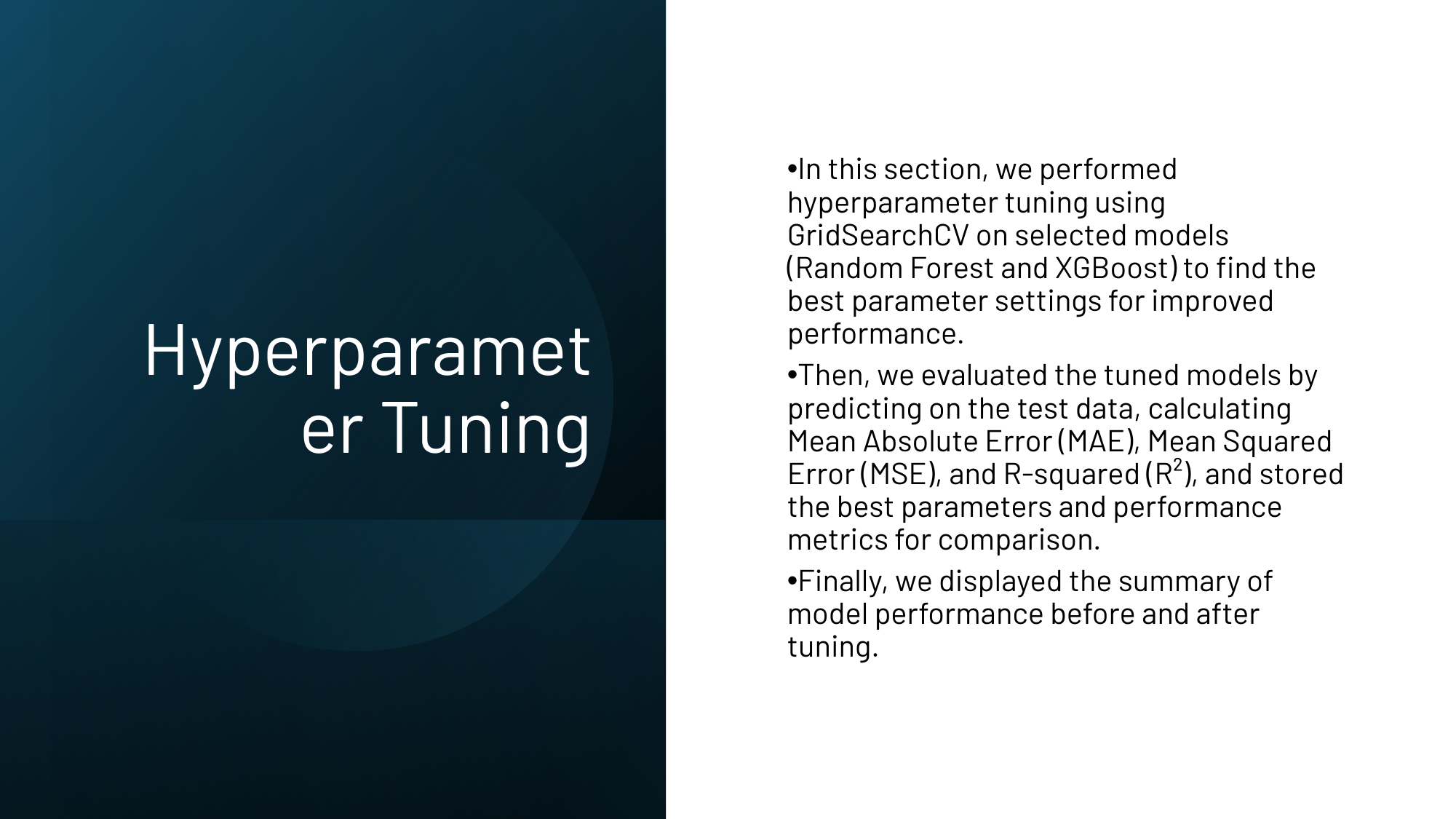

# Hyperparameter Tuning

In this section, we performed hyperparameter tuning using GridSearchCV on selected models (Random Forest and XGBoost) to find the best parameter settings for improved performance.
Then, we evaluated the tuned models by predicting on the test data, calculating Mean Absolute Error (MAE), Mean Squared Error (MSE), and R-squared (R²), and stored the best parameters and performance metrics for comparison.
Finally, we displayed the summary of model performance before and after tuning.